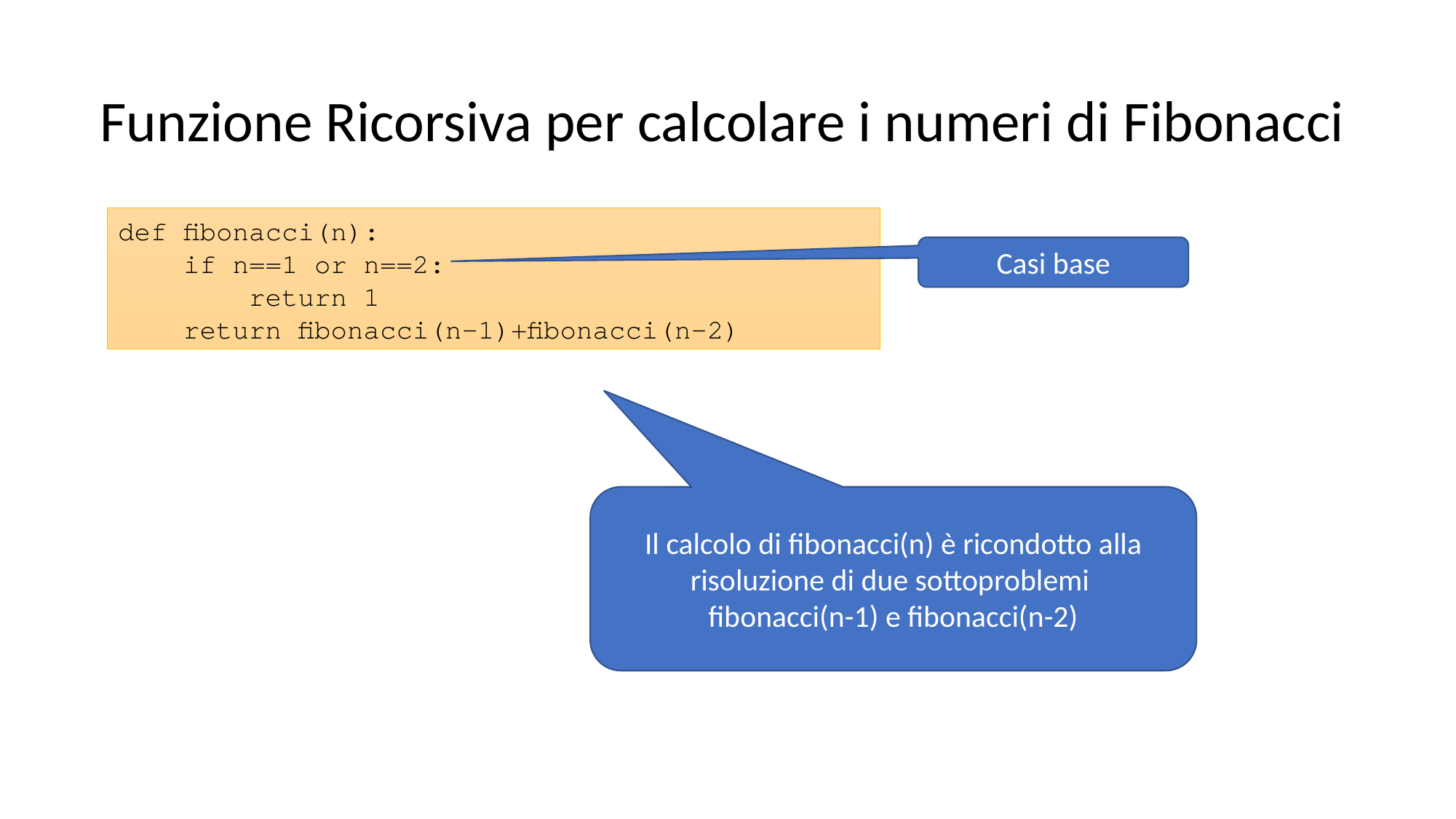

# Funzione Ricorsiva per calcolare i numeri di Fibonacci
def fibonacci(n):
    if n==1 or n==2:
        return 1
    return fibonacci(n-1)+fibonacci(n-2)
Casi base
Il calcolo di fibonacci(n) è ricondotto alla risoluzione di due sottoproblemi
fibonacci(n-1) e fibonacci(n-2)